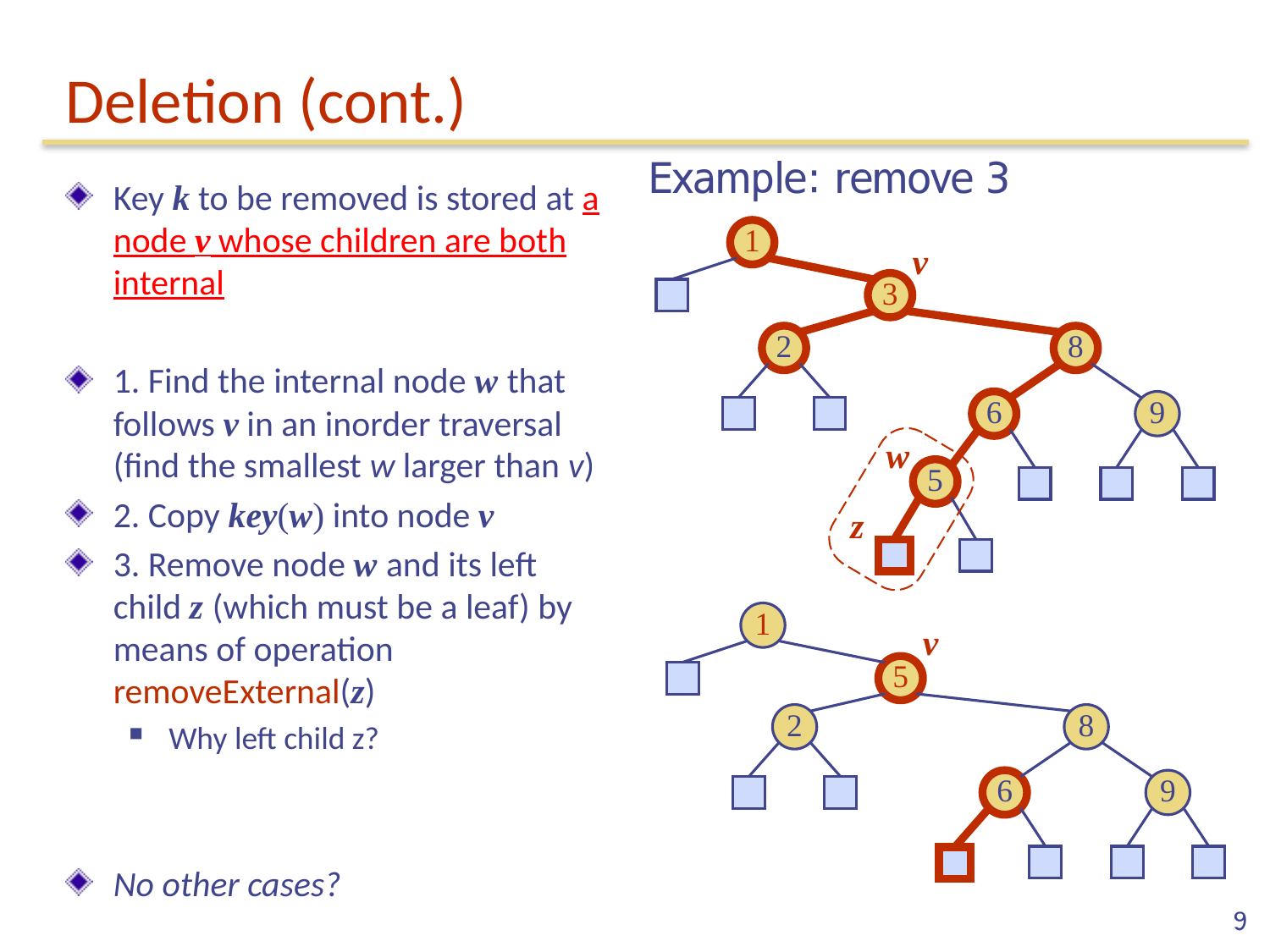

# Deletion (cont.)
Example: remove 3
Key k to be removed is stored at a node v whose children are both internal

1. Find the internal node w that follows v in an inorder traversal
(find the smallest w larger than v)
2. Copy key(w) into node v
3. Remove node w and its left child z (which must be a leaf) by means of operation removeExternal(z)
Why left child z?

No other cases?

1
v
3

2
8
6
9

w

5

z

1
v
5

2
8
6
9

9